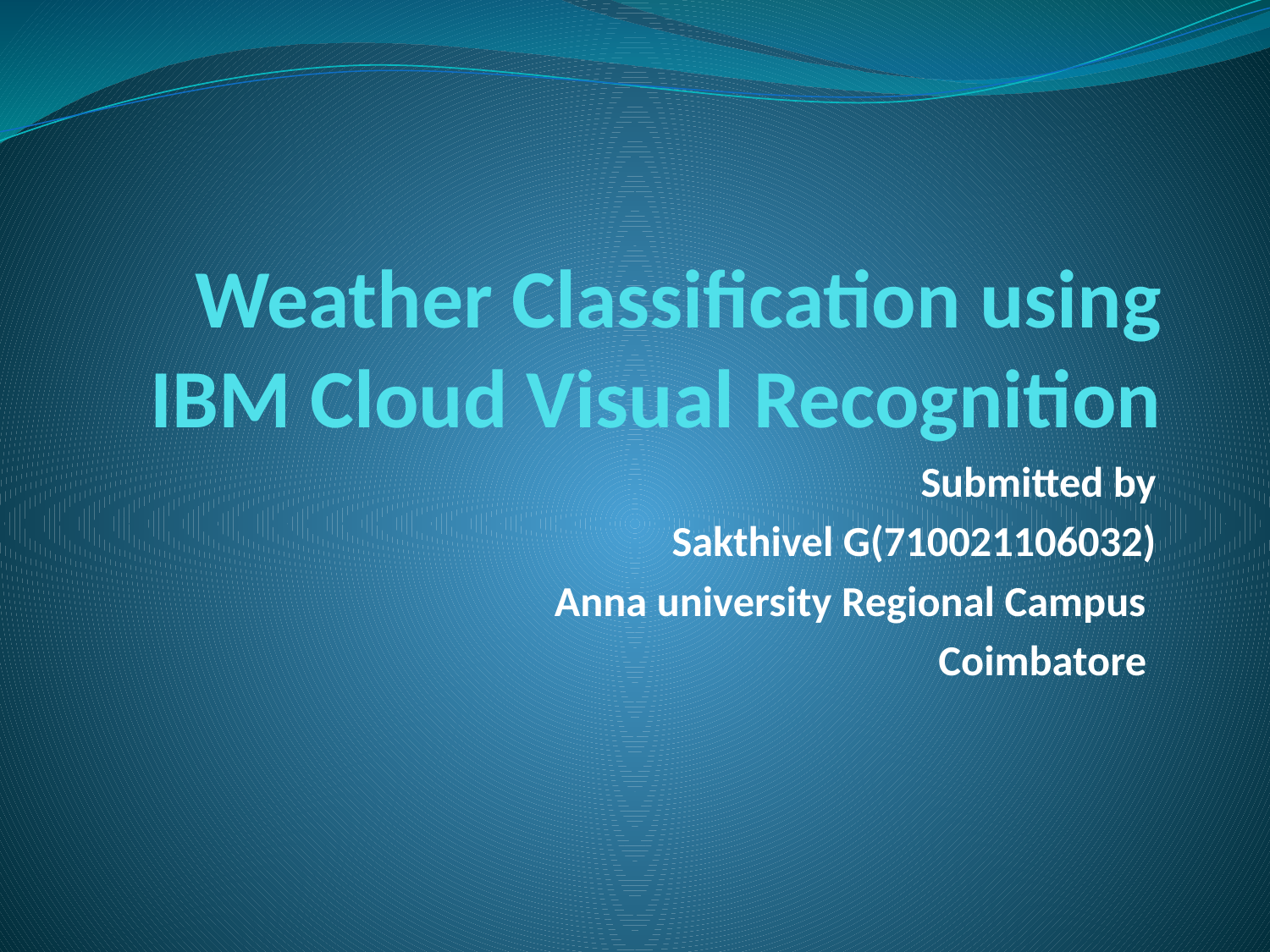

# Weather Classification using IBM Cloud Visual Recognition
Submitted by
Sakthivel G(710021106032)
Anna university Regional Campus
Coimbatore